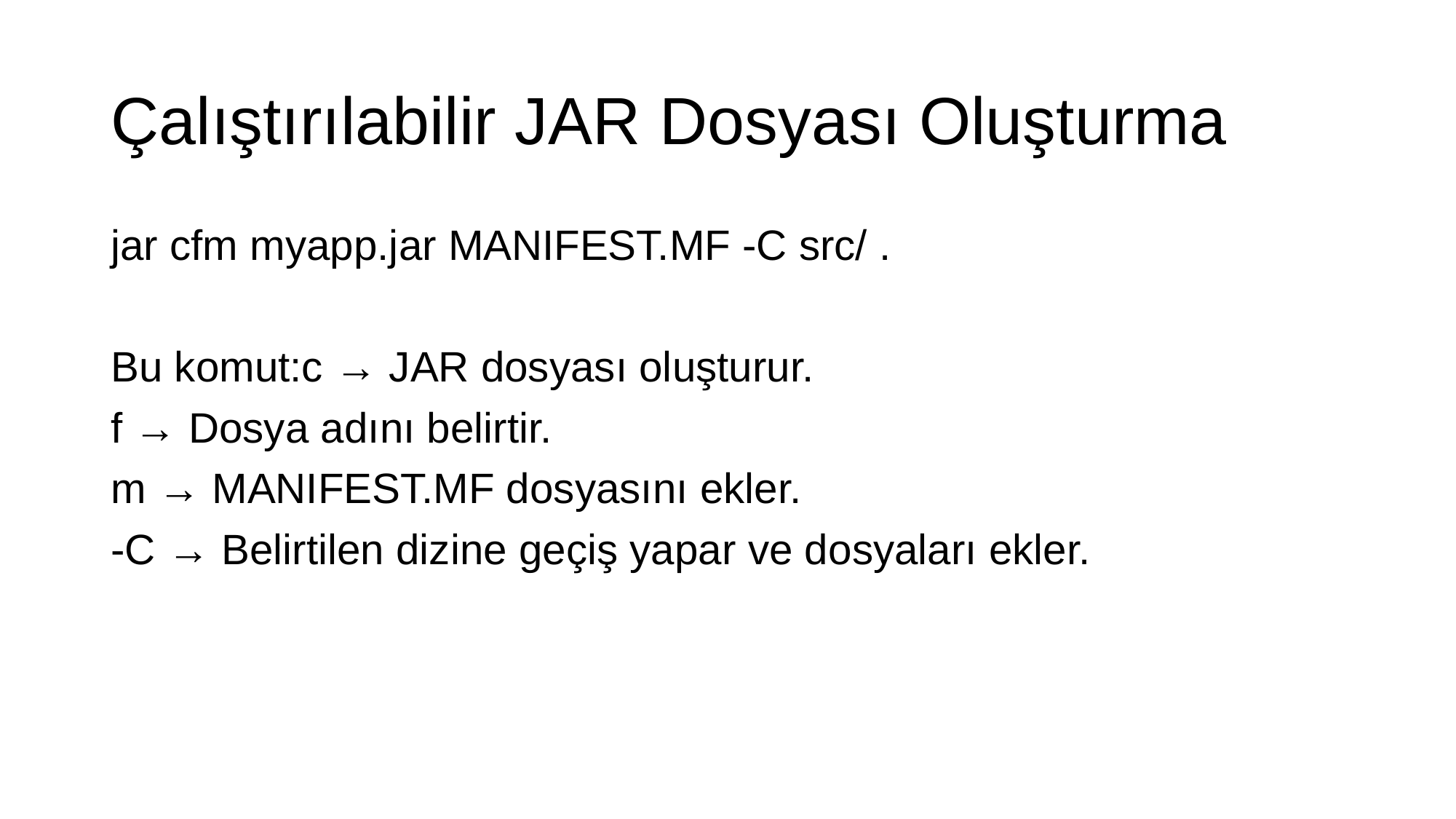

# Çalıştırılabilir JAR Dosyası Oluşturma
jar cfm myapp.jar MANIFEST.MF -C src/ .

Bu komut:c → JAR dosyası oluşturur.
f → Dosya adını belirtir.
m → MANIFEST.MF dosyasını ekler.
-C → Belirtilen dizine geçiş yapar ve dosyaları ekler.